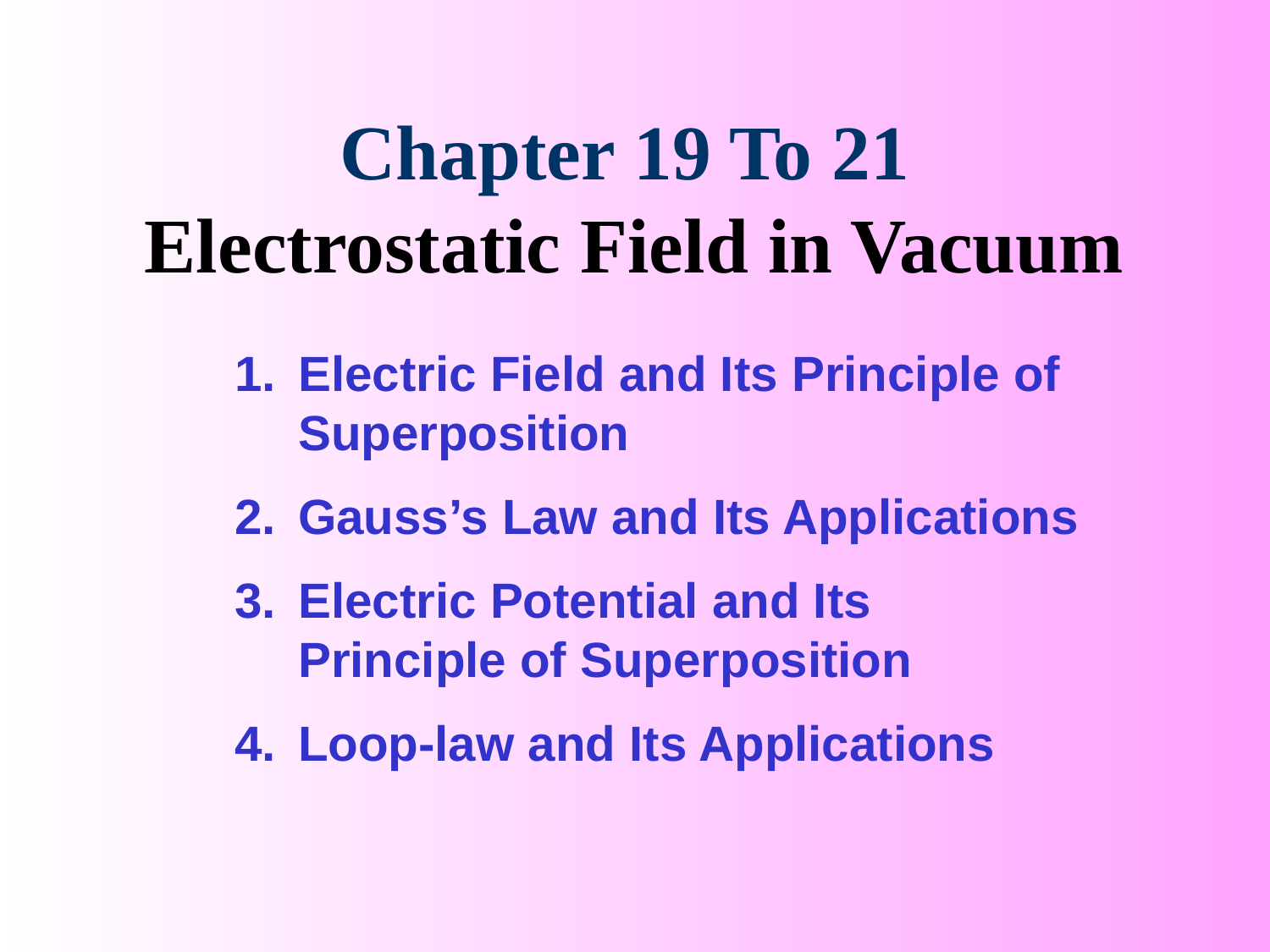

Chapter 19 To 21
Electrostatic Field in Vacuum
Electric Field and Its Principle of Superposition
Gauss’s Law and Its Applications
Electric Potential and Its Principle of Superposition
Loop-law and Its Applications